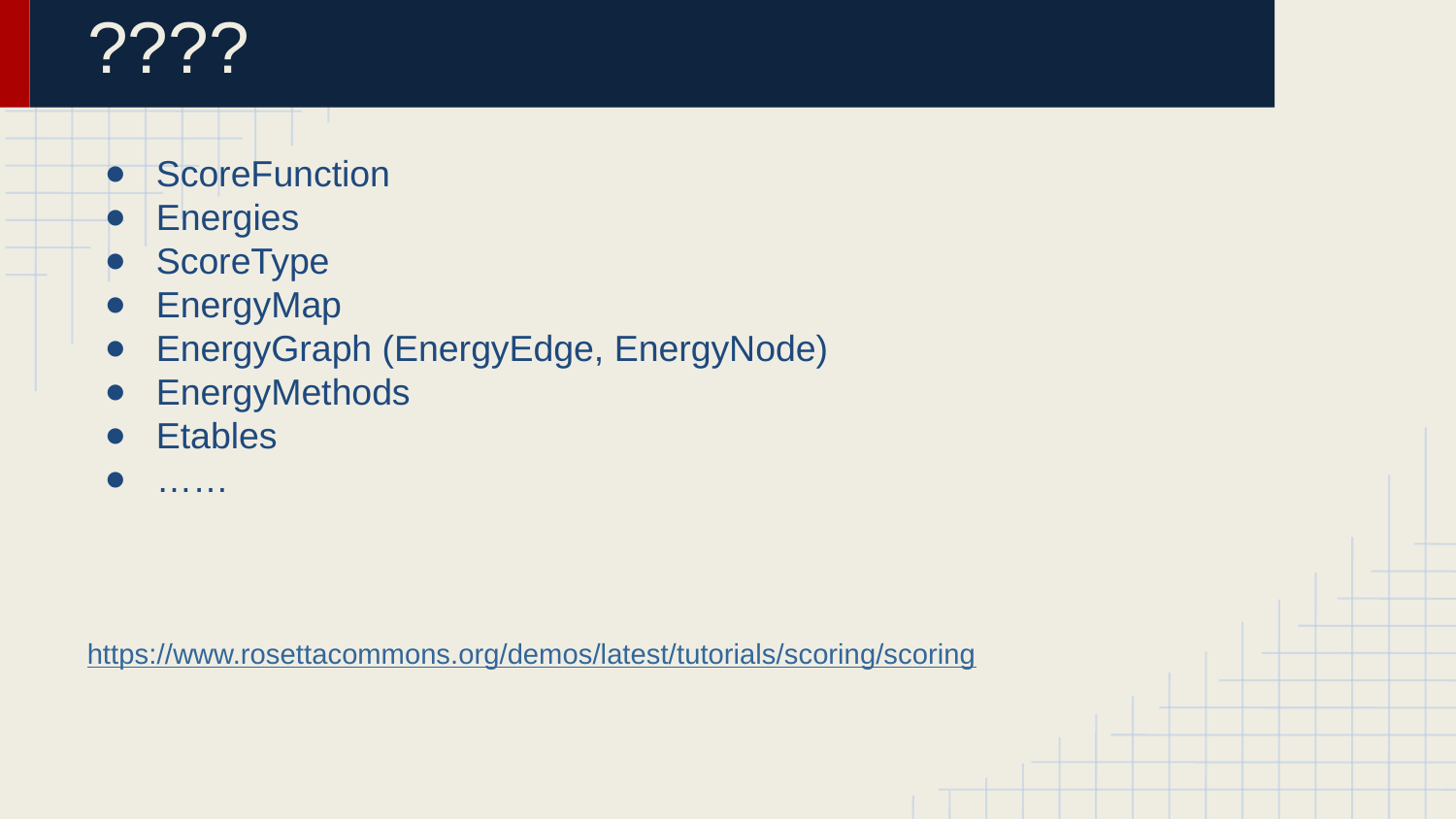

# ????
ScoreFunction
Energies
ScoreType
EnergyMap
EnergyGraph (EnergyEdge, EnergyNode)
EnergyMethods
Etables
……
https://www.rosettacommons.org/demos/latest/tutorials/scoring/scoring